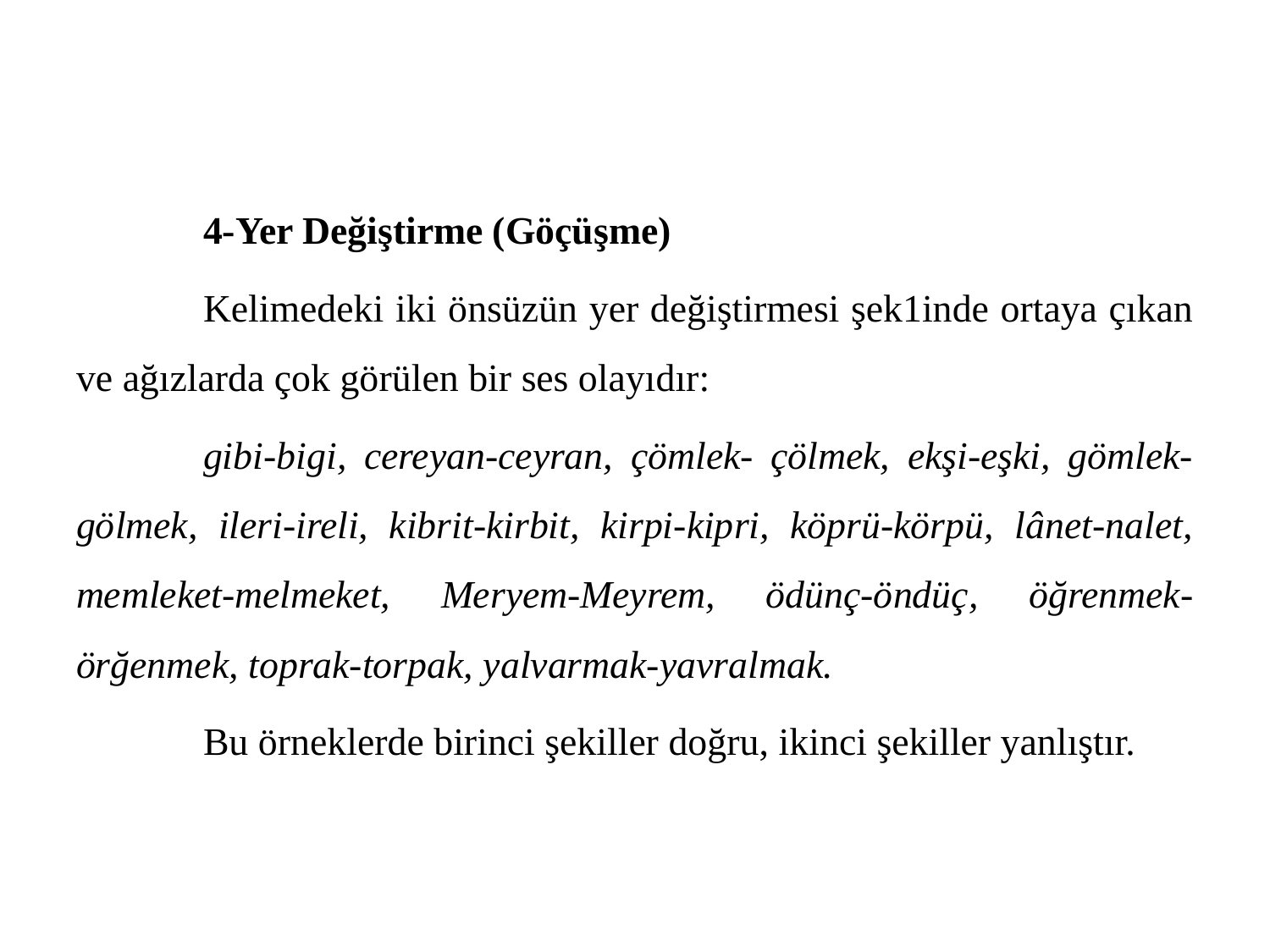

4-Yer Değiştirme (Göçüşme)
	Kelimedeki iki önsüzün yer değiştirmesi şek1inde ortaya çıkan ve ağızlarda çok görülen bir ses olayıdır:
	gibi-bigi, cereyan-ceyran, çömlek- çölmek, ekşi-eşki, gömlek-gölmek, ileri-ireli, kibrit-kirbit, kirpi-kipri, köprü-körpü, lânet-nalet, memleket-melmeket, Meryem-Meyrem, ödünç-öndüç, öğrenmek-örğenmek, toprak-torpak, yalvarmak-yavralmak.
	Bu örneklerde birinci şekiller doğru, ikinci şekiller yanlıştır.